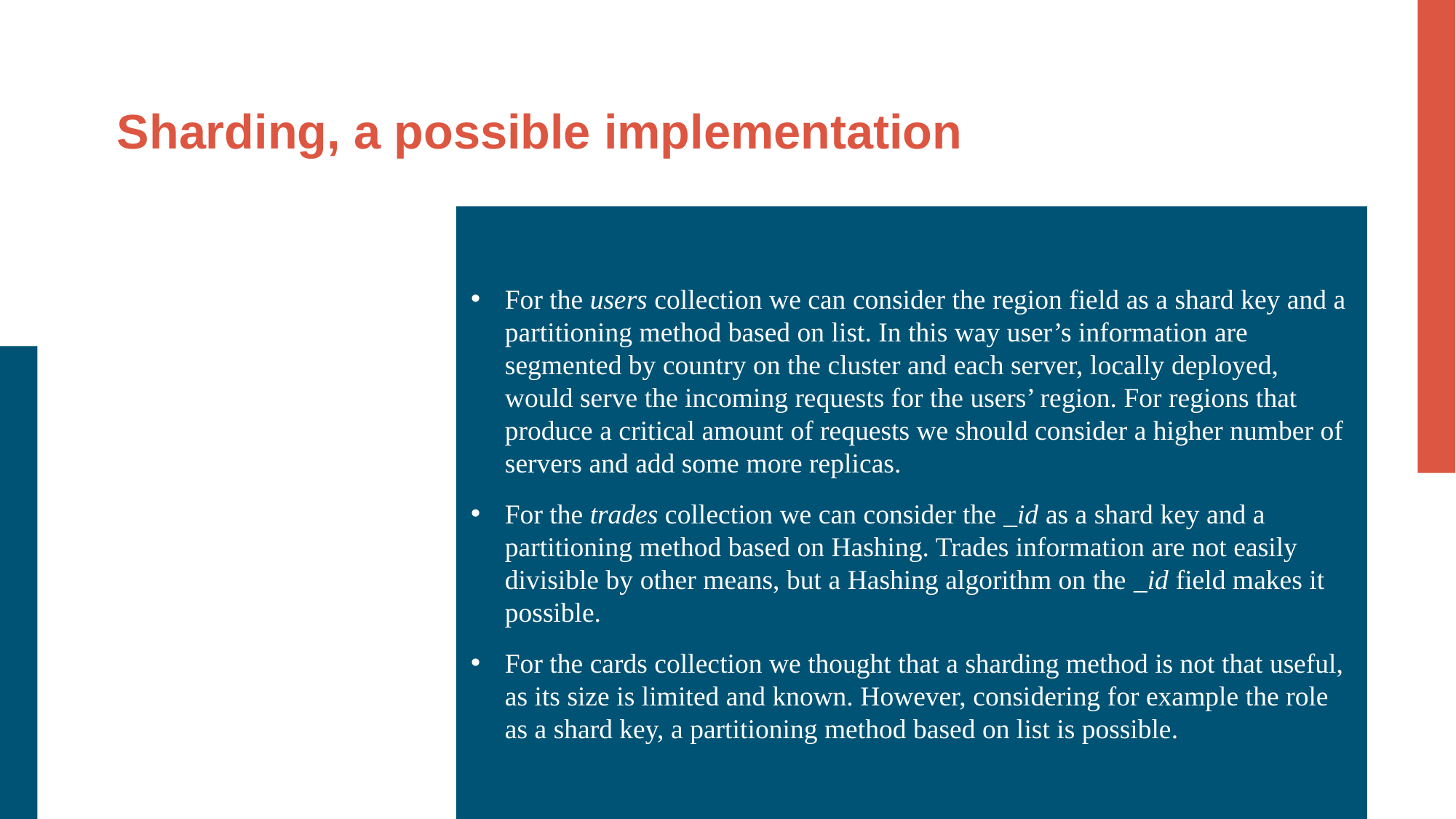

# Sharding, a possible implementation
For the users collection we can consider the region field as a shard key and a partitioning method based on list. In this way user’s information are segmented by country on the cluster and each server, locally deployed, would serve the incoming requests for the users’ region. For regions that produce a critical amount of requests we should consider a higher number of servers and add some more replicas.
For the trades collection we can consider the _id as a shard key and a partitioning method based on Hashing. Trades information are not easily divisible by other means, but a Hashing algorithm on the _id field makes it possible.
For the cards collection we thought that a sharding method is not that useful, as its size is limited and known. However, considering for example the role as a shard key, a partitioning method based on list is possible.